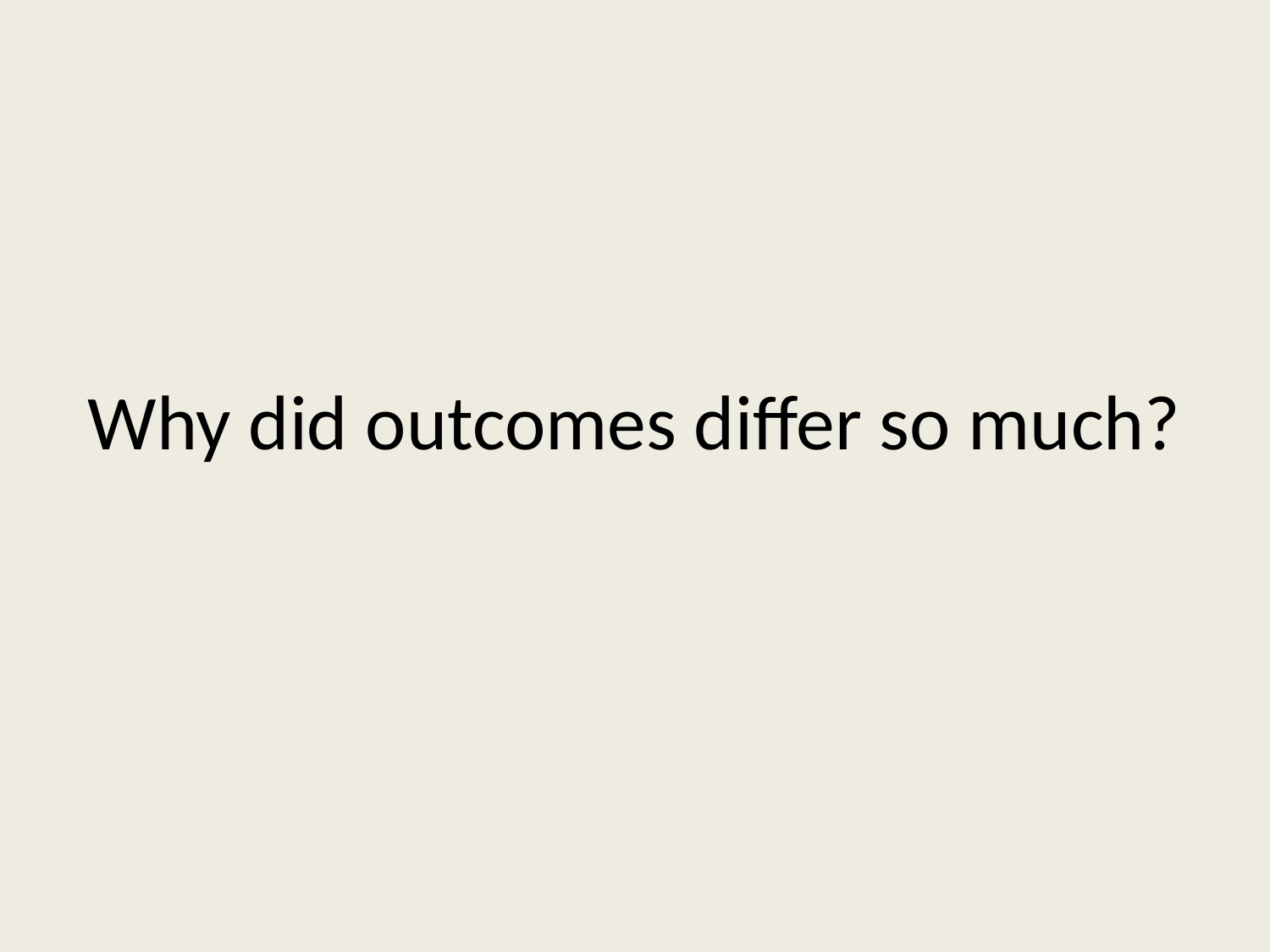

# Why did outcomes differ so much?